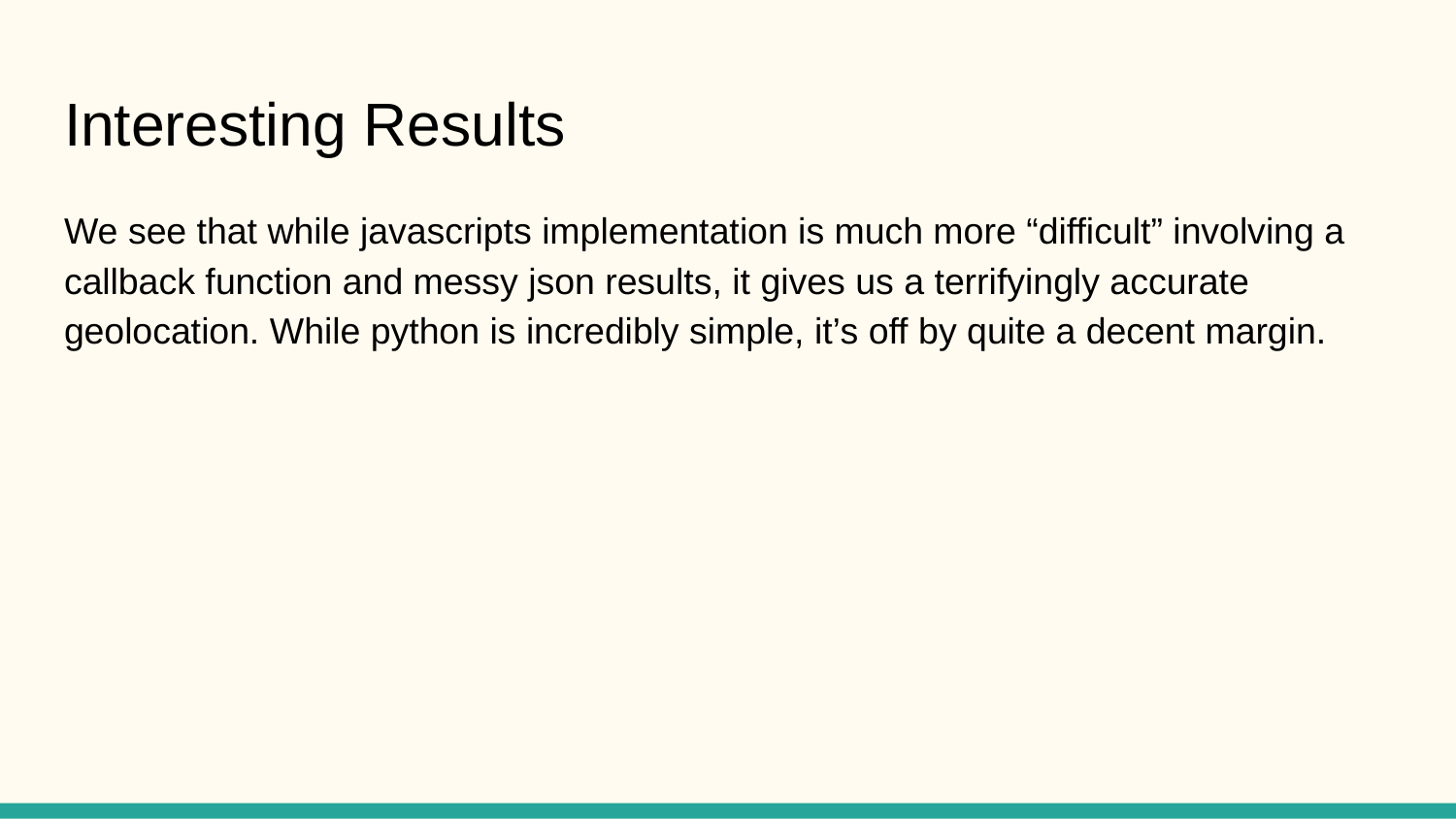

# Interesting Results
We see that while javascripts implementation is much more “difficult” involving a callback function and messy json results, it gives us a terrifyingly accurate geolocation. While python is incredibly simple, it’s off by quite a decent margin.